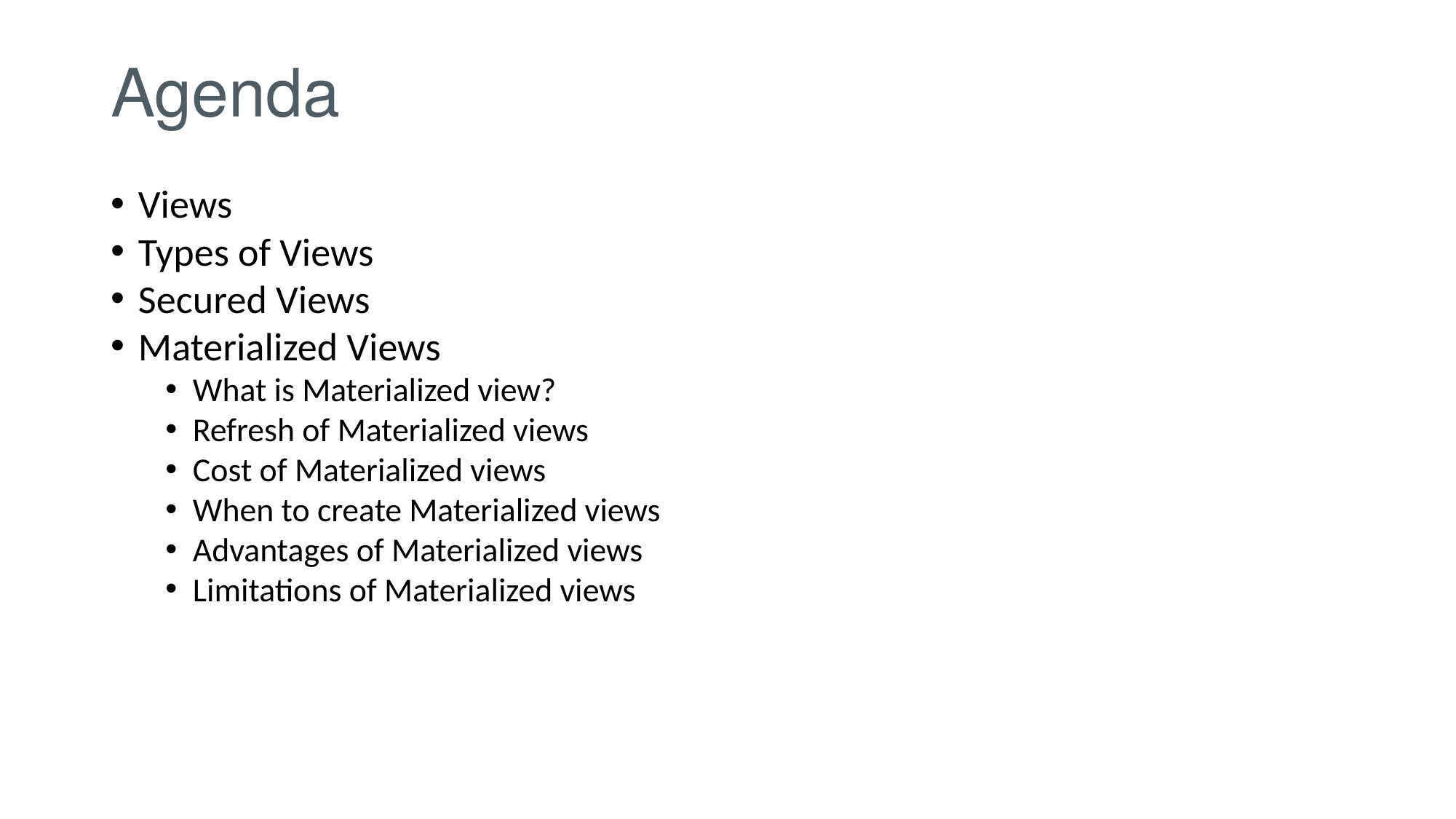

# Agenda
Views
Types of Views
Secured Views
Materialized Views
What is Materialized view?
Refresh of Materialized views
Cost of Materialized views
When to create Materialized views
Advantages of Materialized views
Limitations of Materialized views